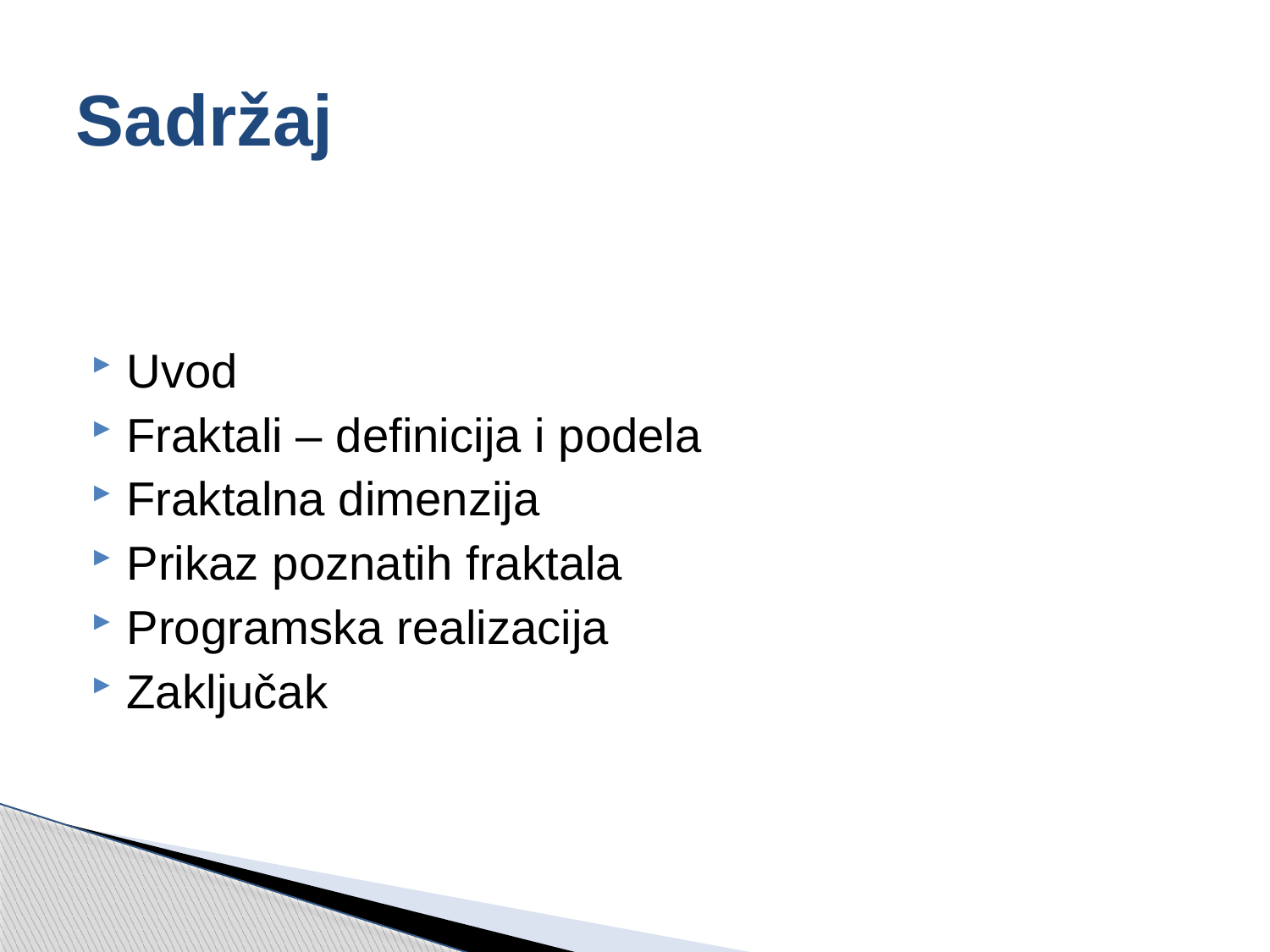

# Sadržaj

Uvod
Fraktali – definicija i podela
Fraktalna dimenzija
Prikaz poznatih fraktala
Programska realizacija
Zaključak